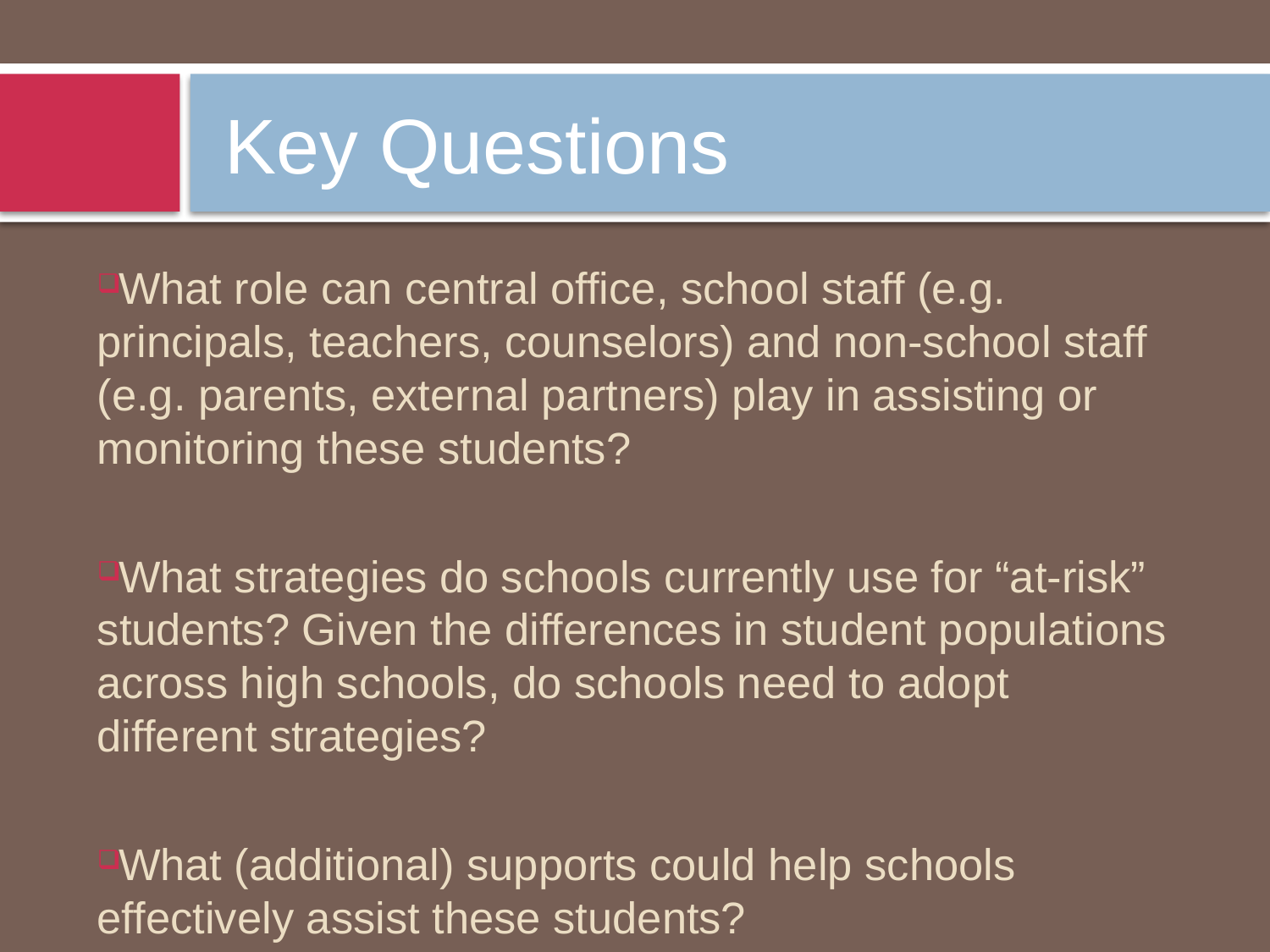

# Key Questions
What role can central office, school staff (e.g. principals, teachers, counselors) and non-school staff (e.g. parents, external partners) play in assisting or monitoring these students?

What strategies do schools currently use for “at-risk” students? Given the differences in student populations across high schools, do schools need to adopt different strategies?

What (additional) supports could help schools effectively assist these students?